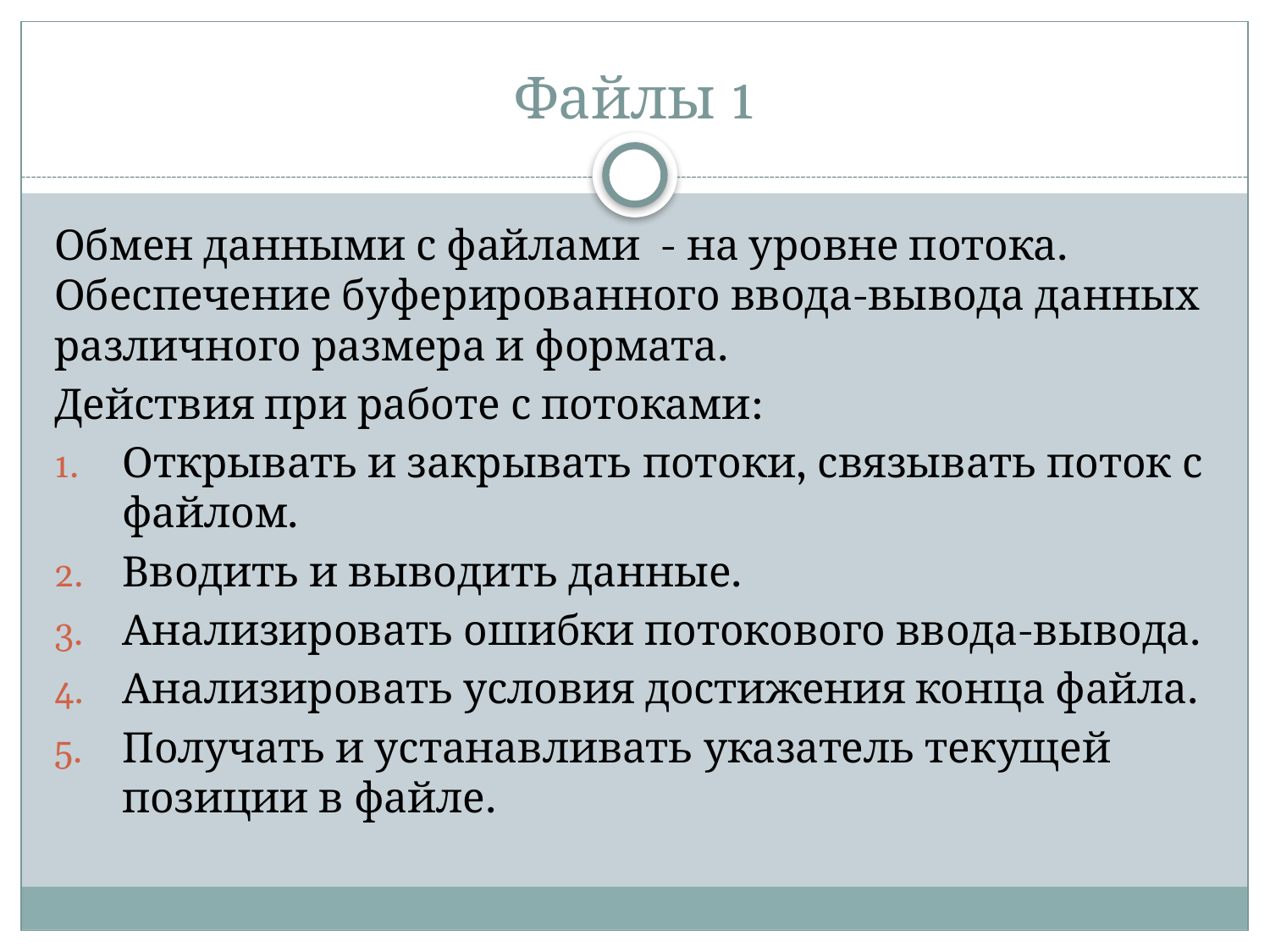

# Файлы 1
Обмен данными с файлами  - на уровне потока. Обеспечение буферированного ввода-вывода данных различного размера и формата.
Действия при работе с потоками:
Открывать и закрывать потоки, связывать поток с файлом.
Вводить и выводить данные.
Анализировать ошибки потокового ввода-вывода.
Анализировать условия достижения конца файла.
Получать и устанавливать указатель текущей позиции в файле.